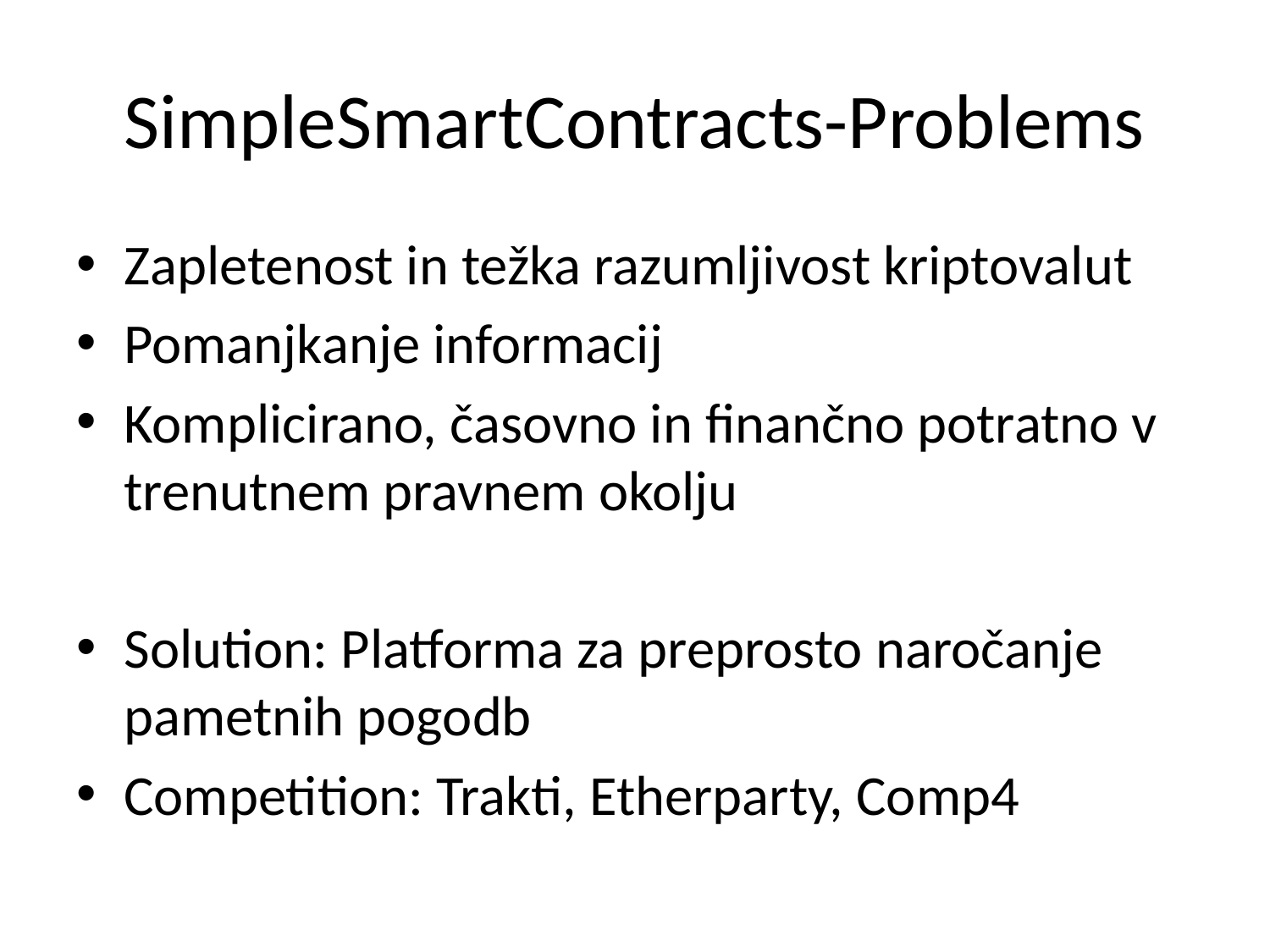

# SimpleSmartContracts-Problems
Zapletenost in težka razumljivost kriptovalut
Pomanjkanje informacij
Komplicirano, časovno in finančno potratno v trenutnem pravnem okolju

Solution: Platforma za preprosto naročanje pametnih pogodb
Competition: Trakti, Etherparty, Comp4